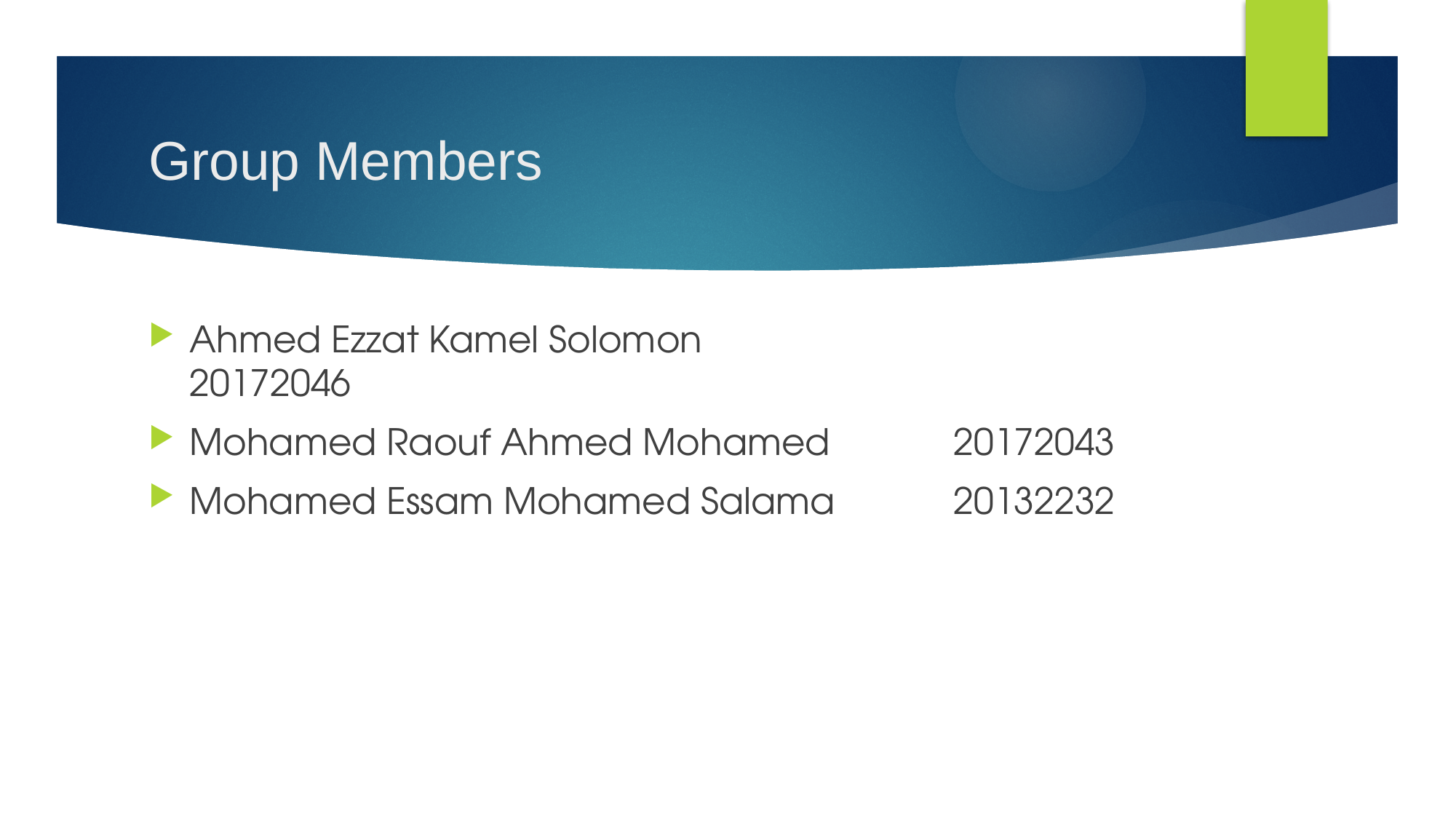

# Group Members
Ahmed Ezzat Kamel Solomon				20172046
Mohamed Raouf Ahmed Mohamed		20172043
Mohamed Essam Mohamed Salama		20132232